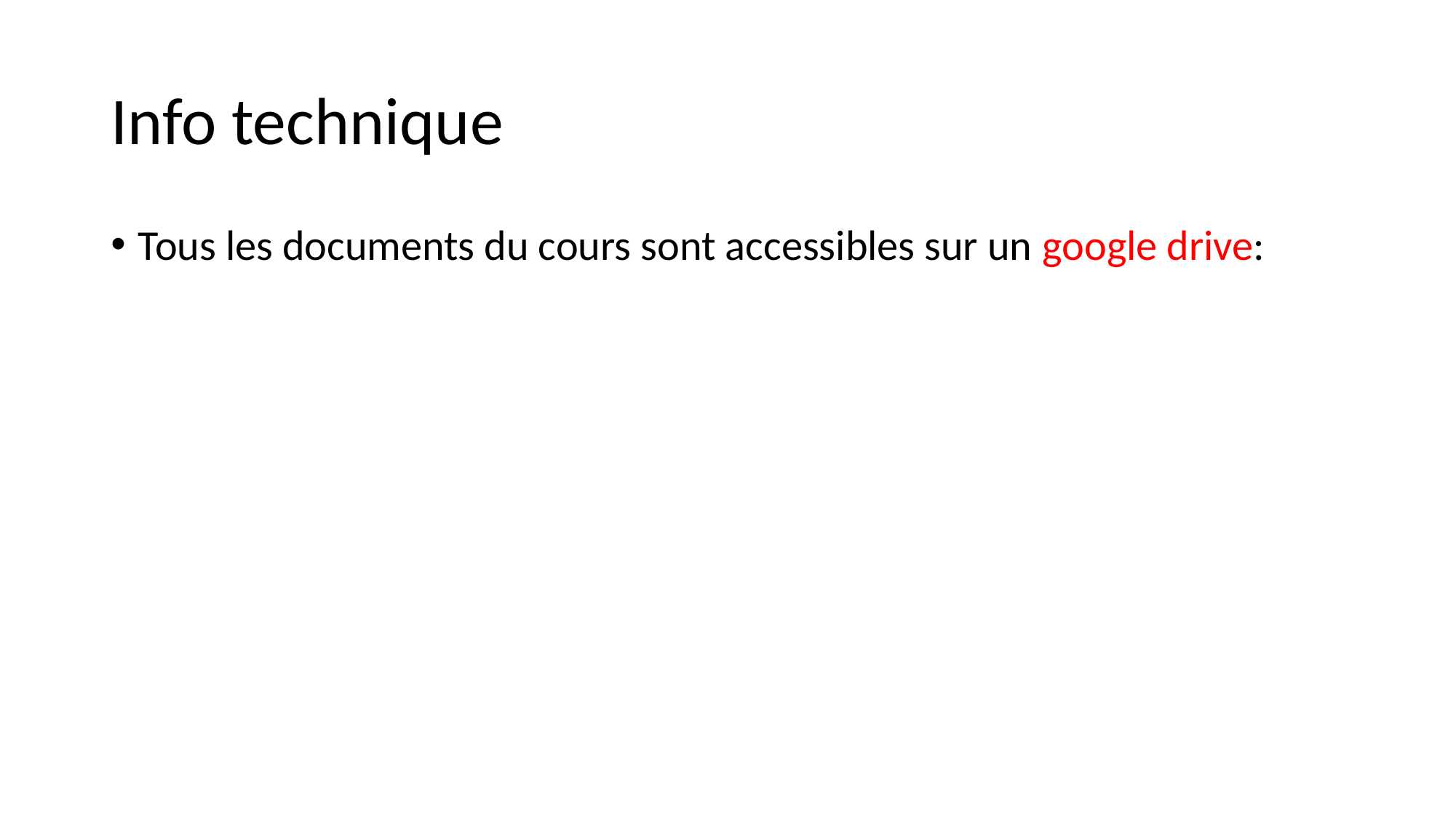

# Info technique
Tous les documents du cours sont accessibles sur un google drive: